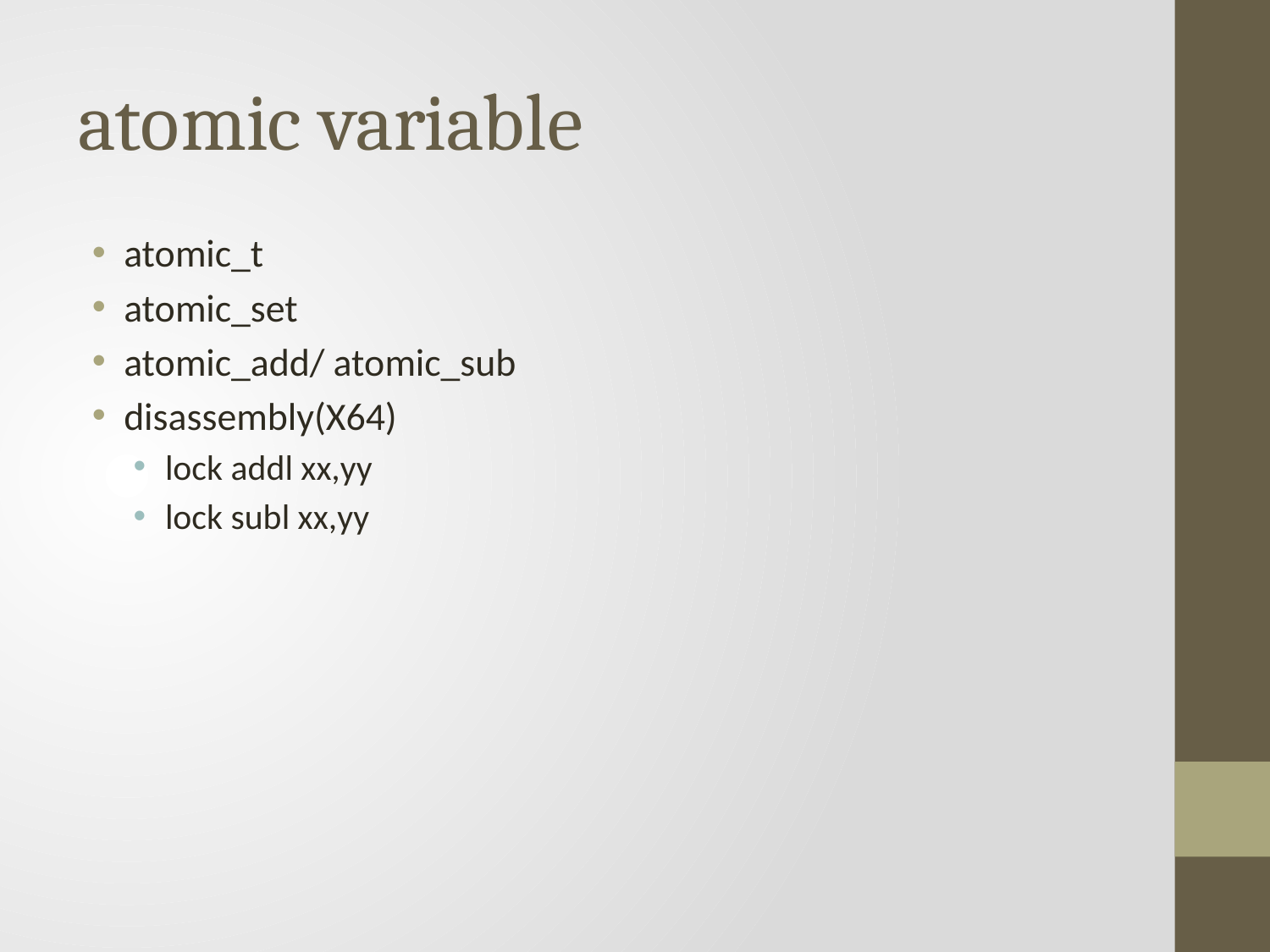

# atomic variable
atomic_t
atomic_set
atomic_add/ atomic_sub
disassembly(X64)
lock addl xx,yy
lock subl xx,yy